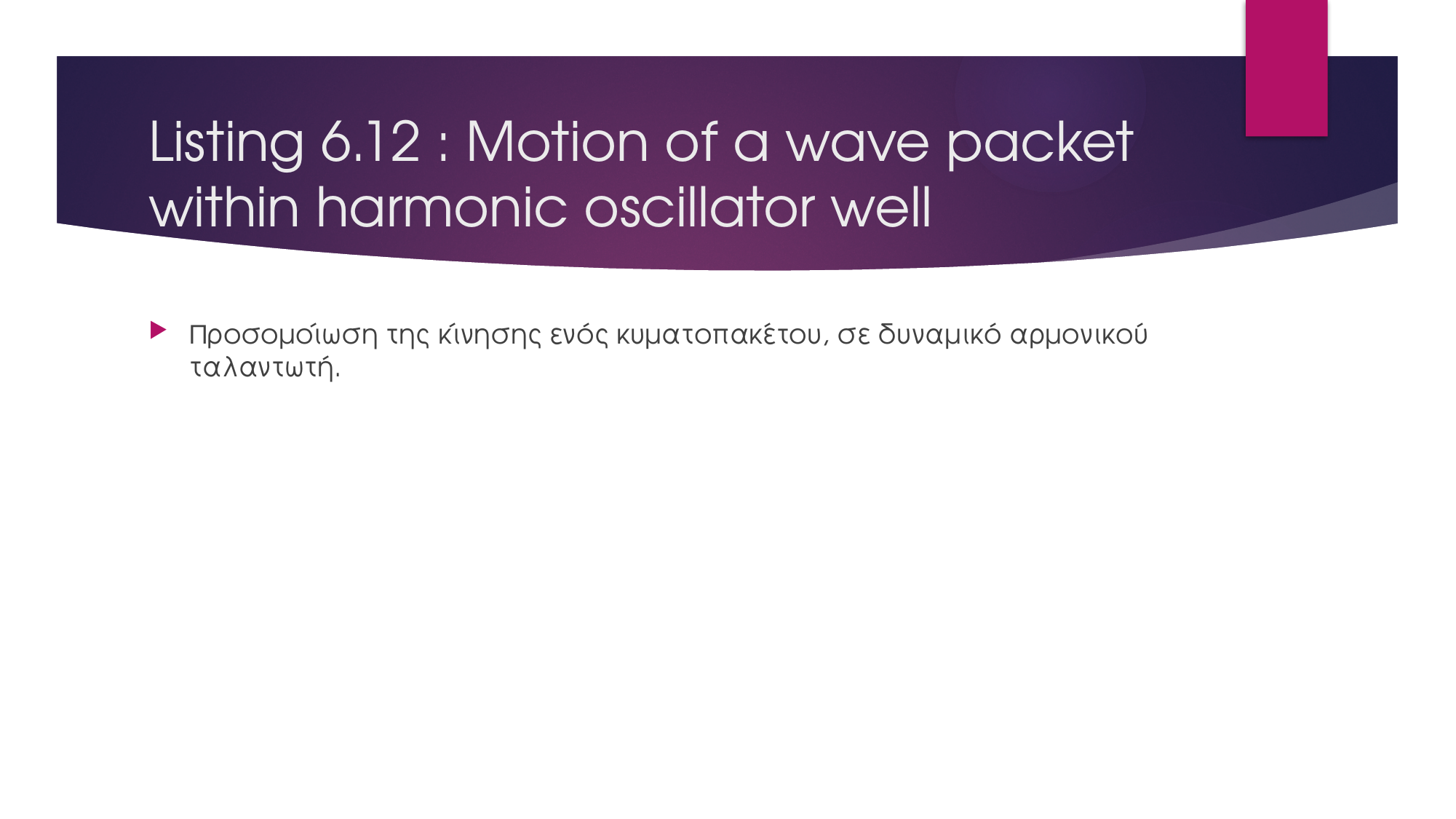

# Listing 6.12 : Motion of a wave packet within harmonic oscillator well
Προσομοίωση της κίνησης ενός κυματοπακέτου, σε δυναμικό αρμονικού ταλαντωτή.